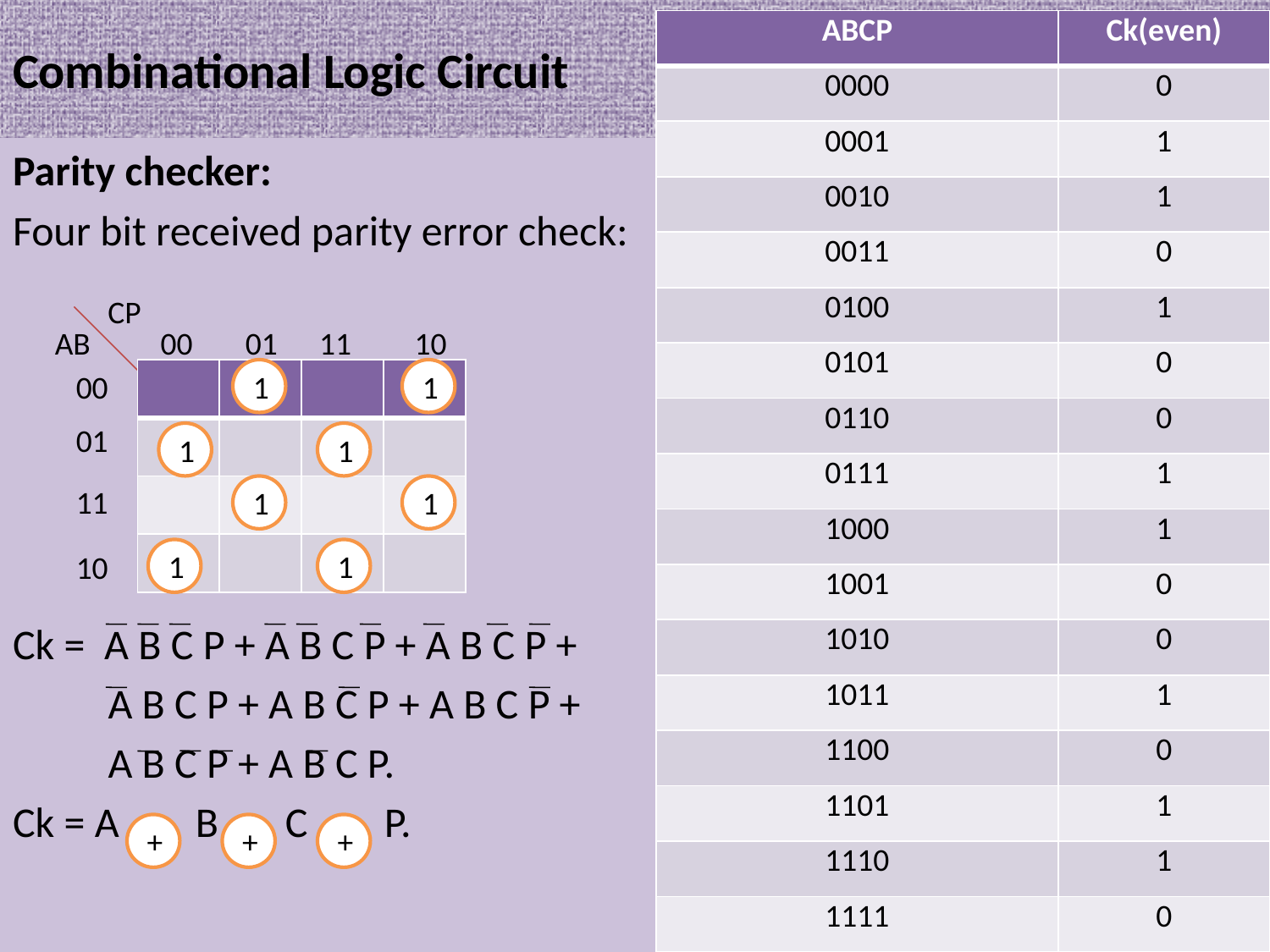

# Combinational Logic Circuit
| ABCP | Ck(even) |
| --- | --- |
| 0000 | 0 |
| 0001 | 1 |
| 0010 | 1 |
| 0011 | 0 |
| 0100 | 1 |
| 0101 | 0 |
| 0110 | 0 |
| 0111 | 1 |
| 1000 | 1 |
| 1001 | 0 |
| 1010 | 0 |
| 1011 | 1 |
| 1100 | 0 |
| 1101 | 1 |
| 1110 | 1 |
| 1111 | 0 |
Parity checker:
Four bit received parity error check:

Ck =  A B C P + A B C P + A B C P +
	     A B C P + A B C P + A B C P +
	     A B C P + A B C P.
Ck = A        B       C        P.
CP
AB
00
01
11
10
|  |  |  |  |
| --- | --- | --- | --- |
|  |  |  |  |
|  |  |  |  |
|  |  |  |  |
1
1
00
01
1
1
11
1
1
1
1
10
+
+
+